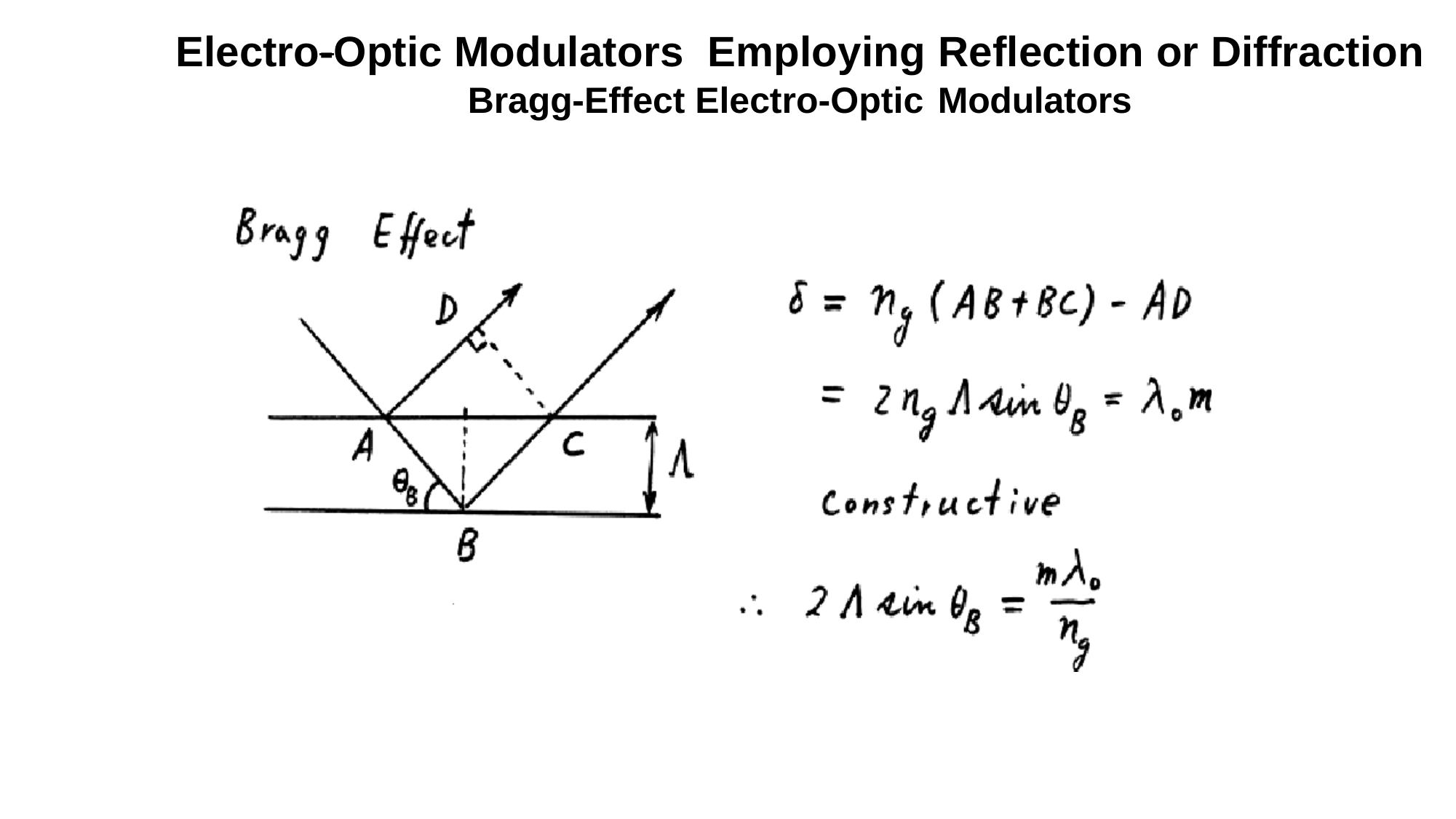

Electro-Optic Modulators  Employing Reflection or Diffraction
Bragg-Effect Electro-Optic Modulators